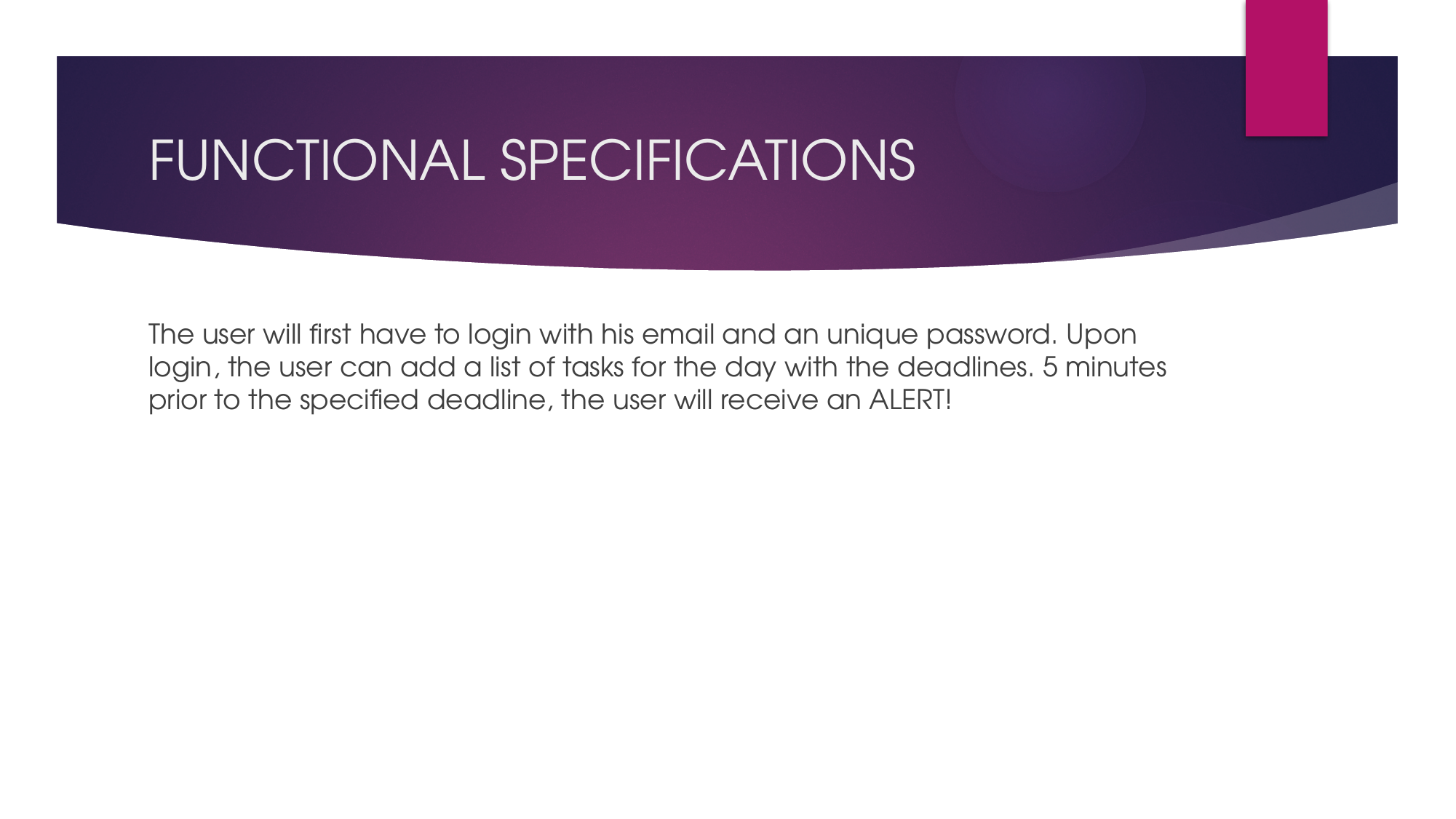

# FUNCTIONAL SPECIFICATIONS
The user will first have to login with his email and an unique password. Upon login, the user can add a list of tasks for the day with the deadlines. 5 minutes prior to the specified deadline, the user will receive an ALERT!